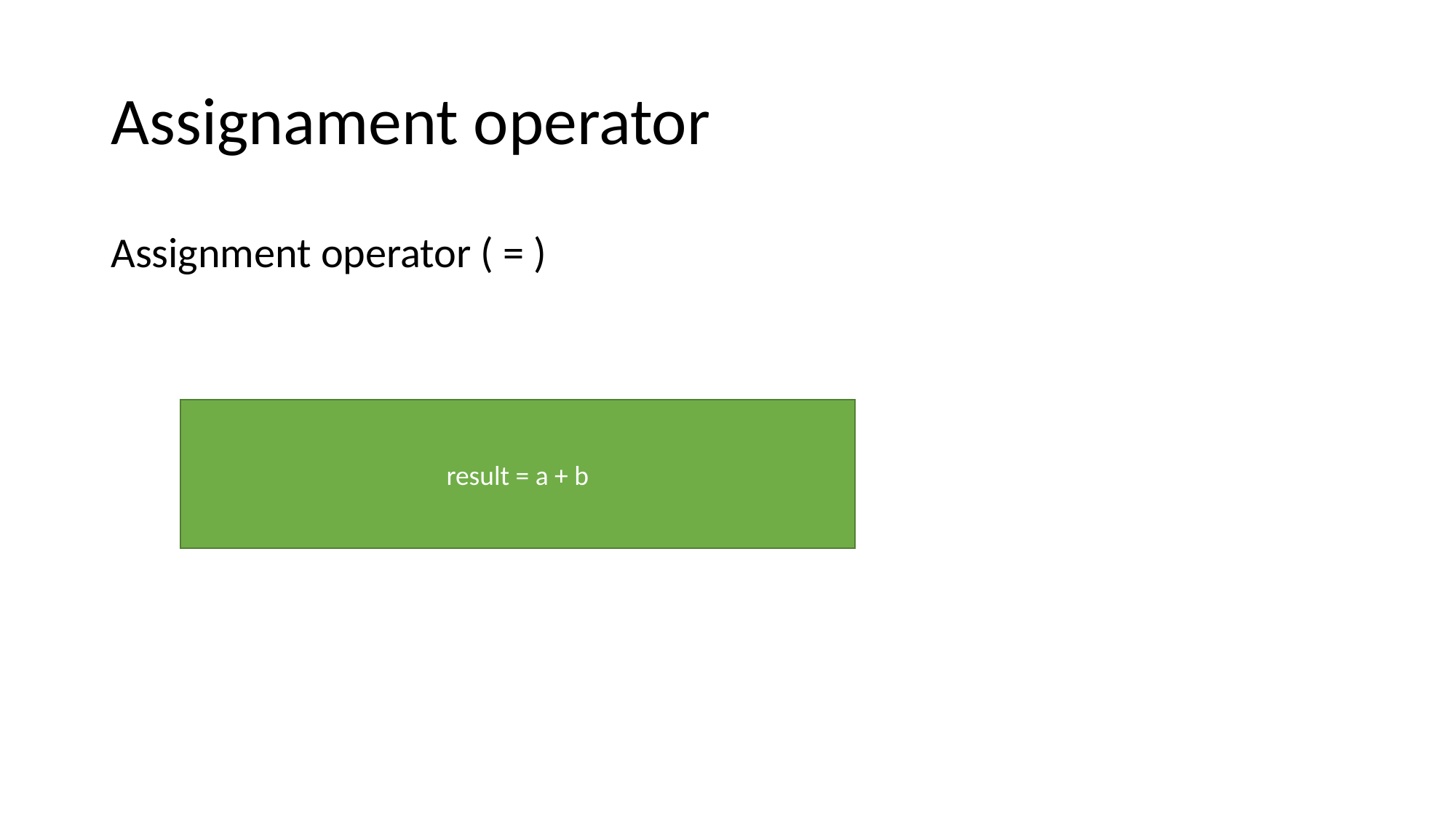

# Assignament operator
Assignment operator ( = )

result = a + b